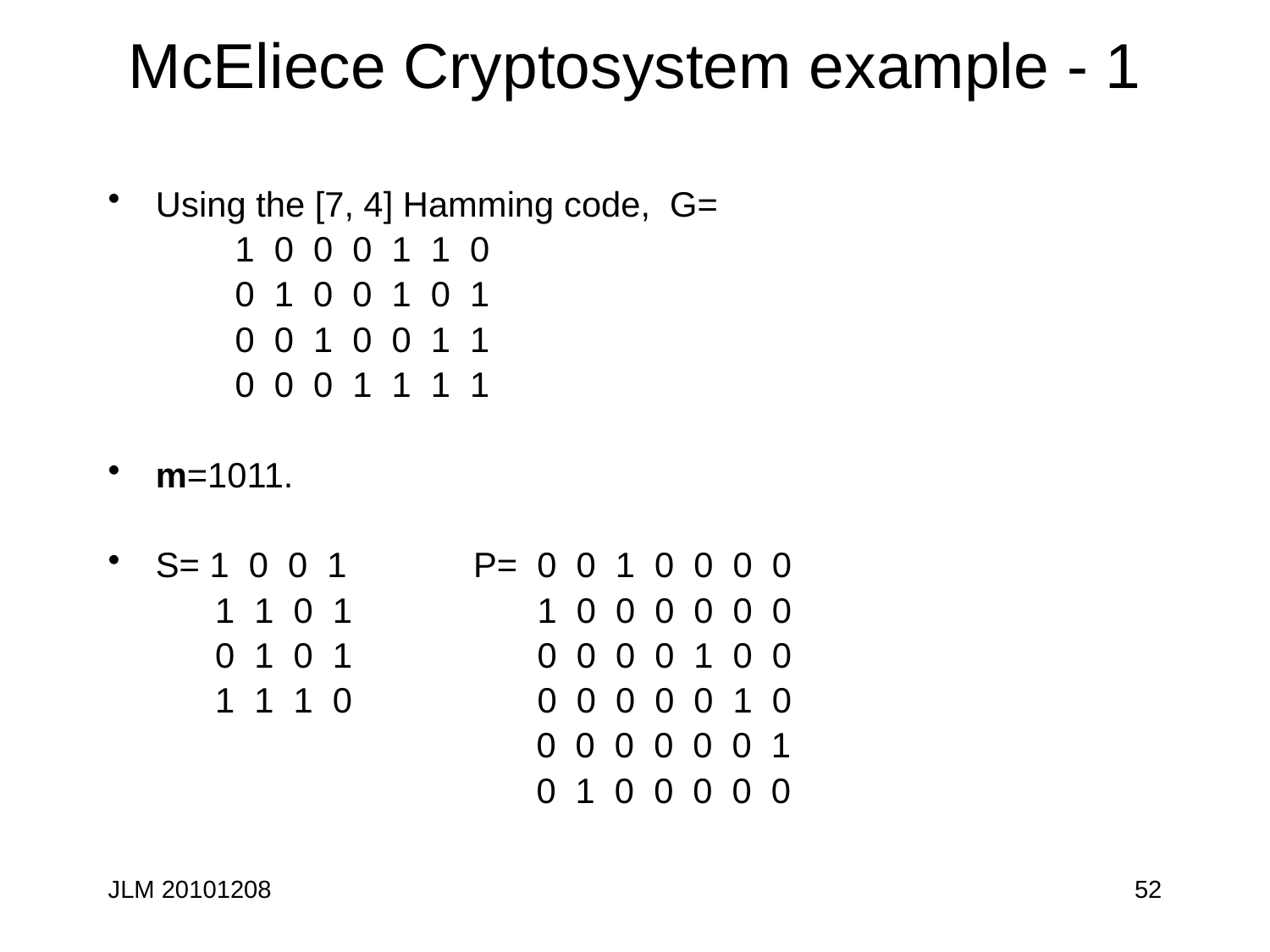

# McEliece Cryptosystem example - 1
Using the [7, 4] Hamming code,  G=
1  0  0  0  1  1  0
0  1  0  0  1  0  1
0  0  1  0  0  1  1
0  0  0  1  1  1  1

m=1011.

S= 1  0  0  1             P=  0  0  1  0  0  0  0
           1  1  0  1                   1  0  0  0  0  0  0
           0  1  0  1                   0  0  0  0  1  0  0
           1  1  1  0                   0  0  0  0  0  1  0
                                            0  0  0  0  0  0  1
                                            0  1  0  0  0  0  0
JLM 20101208
52